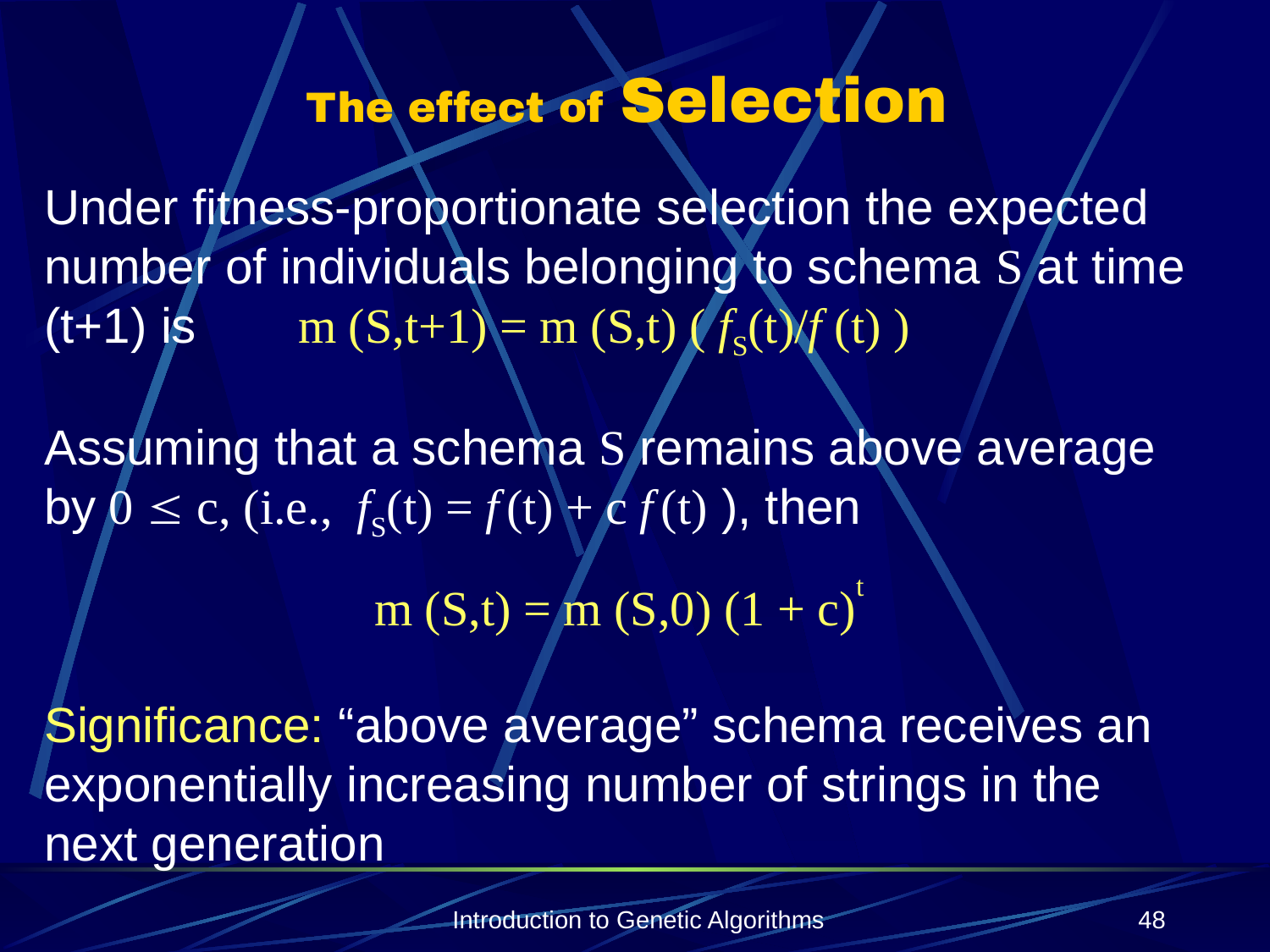

# The effect of Selection
Under fitness-proportionate selection the expected number of individuals belonging to schema S at time (t+1) is 	m (S,t+1) = m (S,t) ( fS(t)/f (t) )

Assuming that a schema S remains above average by 0 ≤ c, (i.e.,  fS(t) = f (t) + c f (t) ), then
m (S,t) = m (S,0) (1 + c)t

Significance: “above average” schema receives an exponentially increasing number of strings in the next generation

Introduction to Genetic Algorithms
48